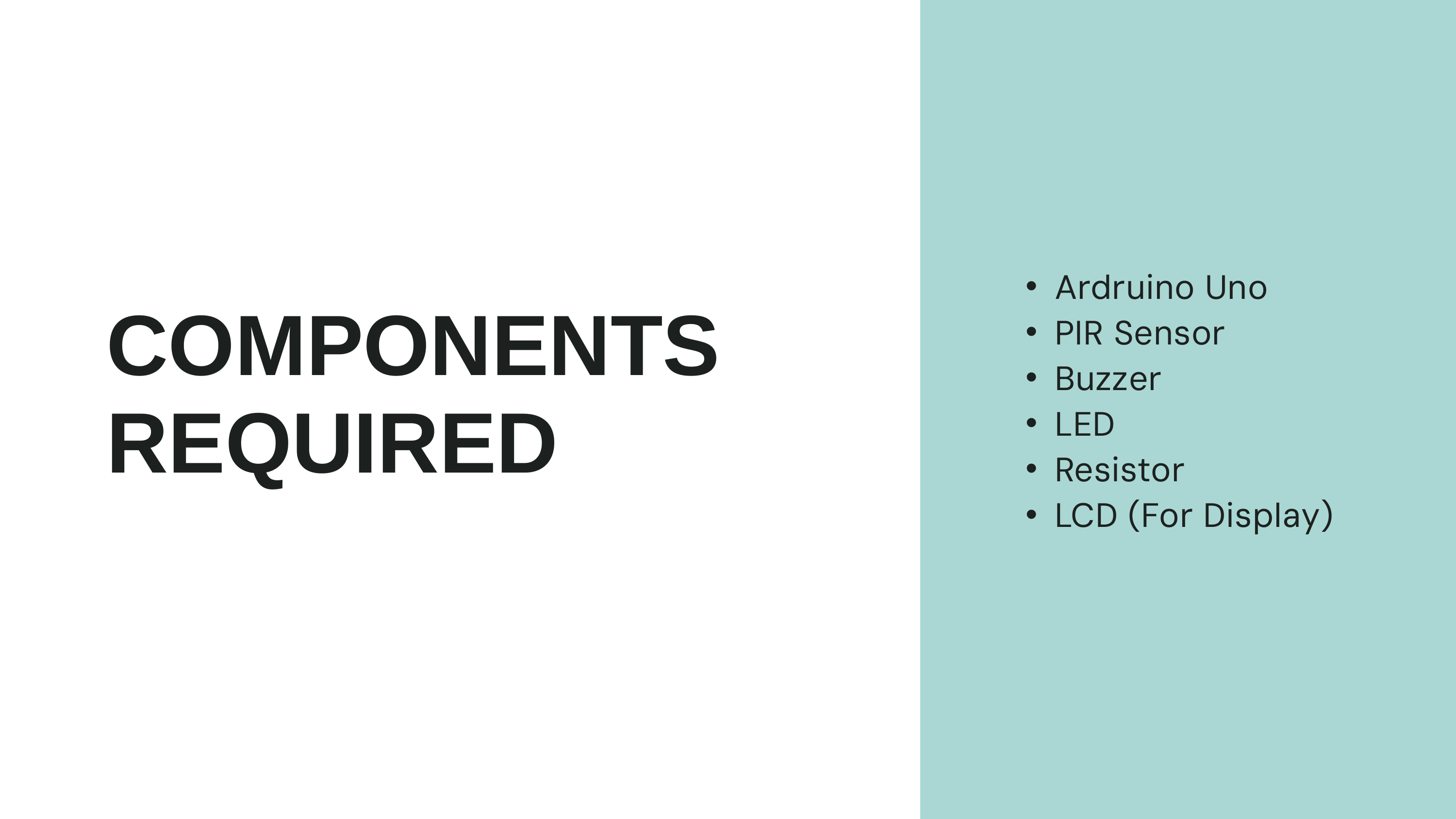

Ardruino Uno
PIR Sensor
Buzzer
LED
Resistor
LCD (For Display)
COMPONENTS
REQUIRED